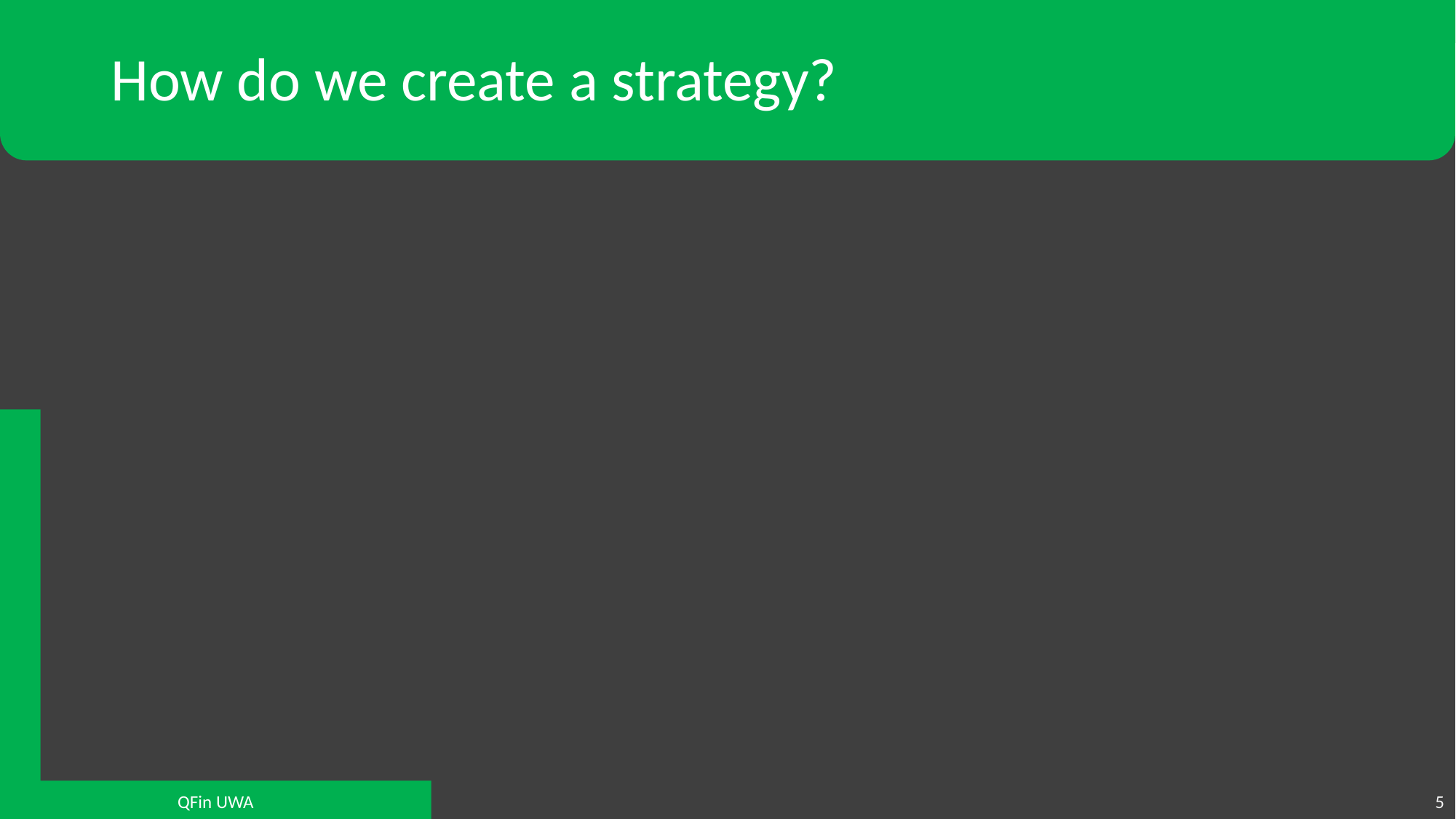

# How do we create a strategy?